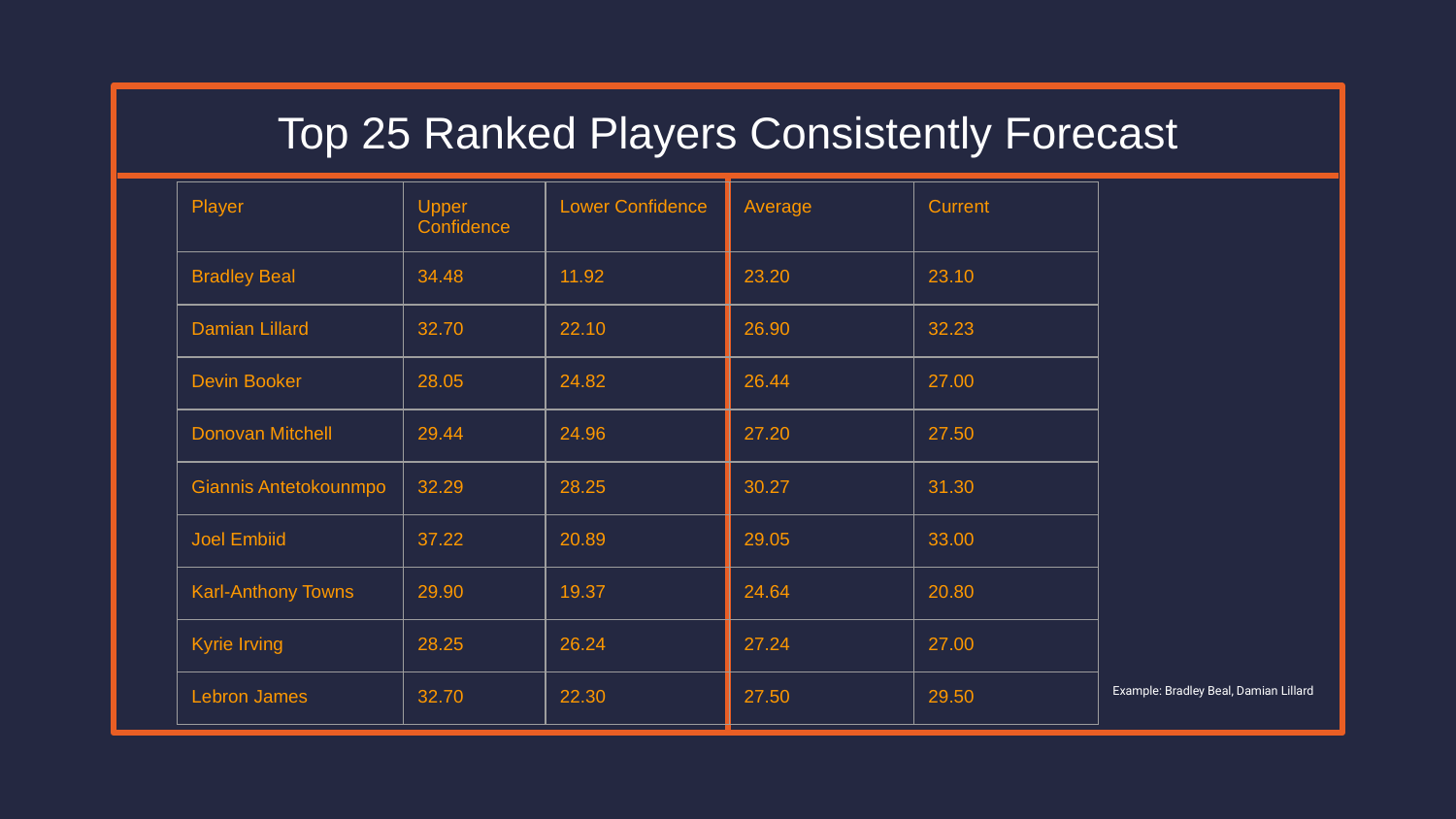

# Top 25 Ranked Players Consistently Forecast
| Player | Upper Confidence | Lower Confidence | Average | Current |
| --- | --- | --- | --- | --- |
| Bradley Beal | 34.48 | 11.92 | 23.20 | 23.10 |
| Damian Lillard | 32.70 | 22.10 | 26.90 | 32.23 |
| Devin Booker | 28.05 | 24.82 | 26.44 | 27.00 |
| Donovan Mitchell | 29.44 | 24.96 | 27.20 | 27.50 |
| Giannis Antetokounmpo | 32.29 | 28.25 | 30.27 | 31.30 |
| Joel Embiid | 37.22 | 20.89 | 29.05 | 33.00 |
| Karl-Anthony Towns | 29.90 | 19.37 | 24.64 | 20.80 |
| Kyrie Irving | 28.25 | 26.24 | 27.24 | 27.00 |
| Lebron James | 32.70 | 22.30 | 27.50 | 29.50 |

Example: Bradley Beal, Damian Lillard